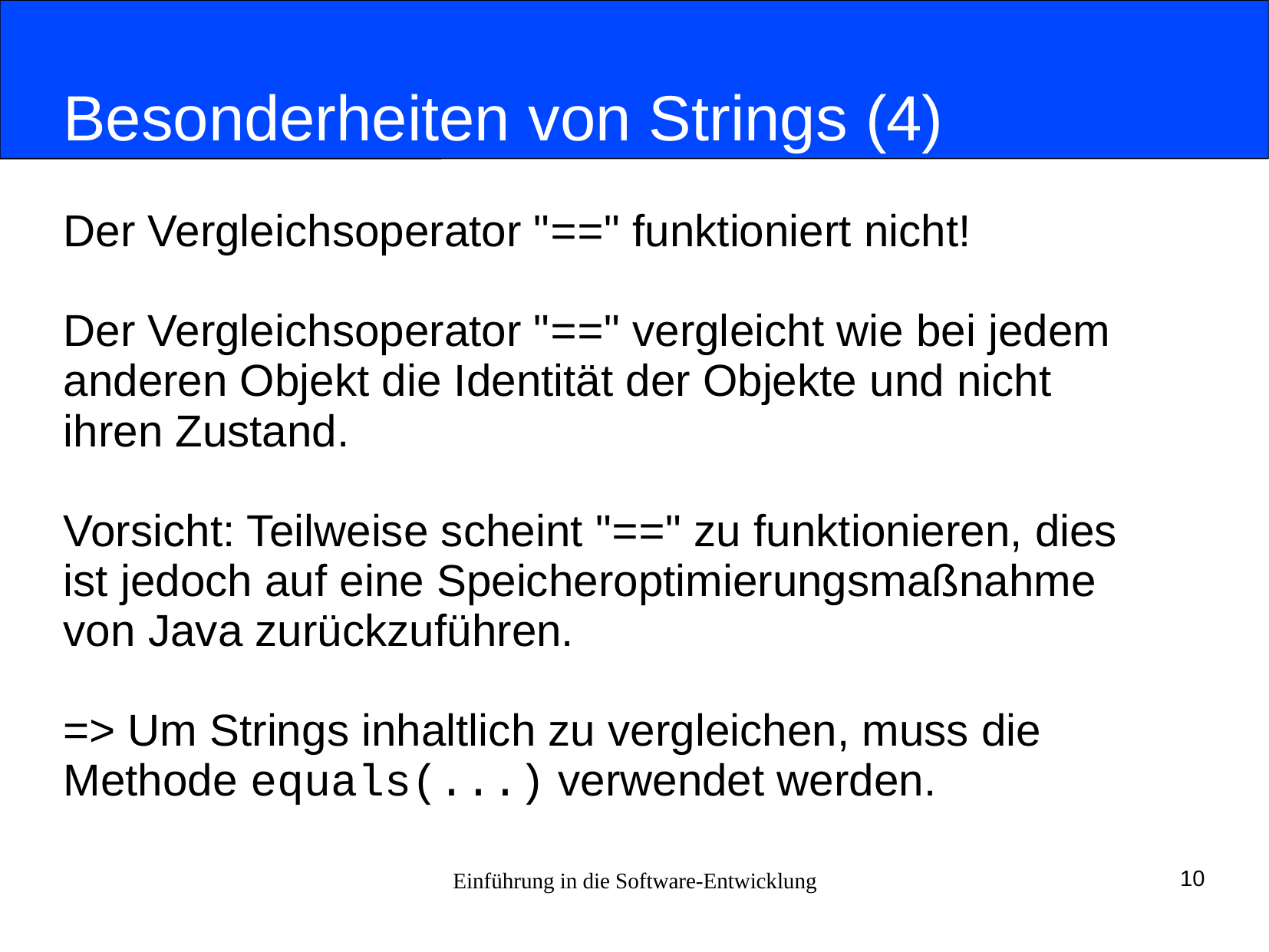

# Besonderheiten von Strings (4)
Der Vergleichsoperator "==" funktioniert nicht!

Der Vergleichsoperator "==" vergleicht wie bei jedem
anderen Objekt die Identität der Objekte und nicht
ihren Zustand.

Vorsicht: Teilweise scheint "==" zu funktionieren, dies
ist jedoch auf eine Speicheroptimierungsmaßnahme
von Java zurückzuführen.

=> Um Strings inhaltlich zu vergleichen, muss die
Methode equals(...) verwendet werden.

Einführung in die Software-Entwicklung
10